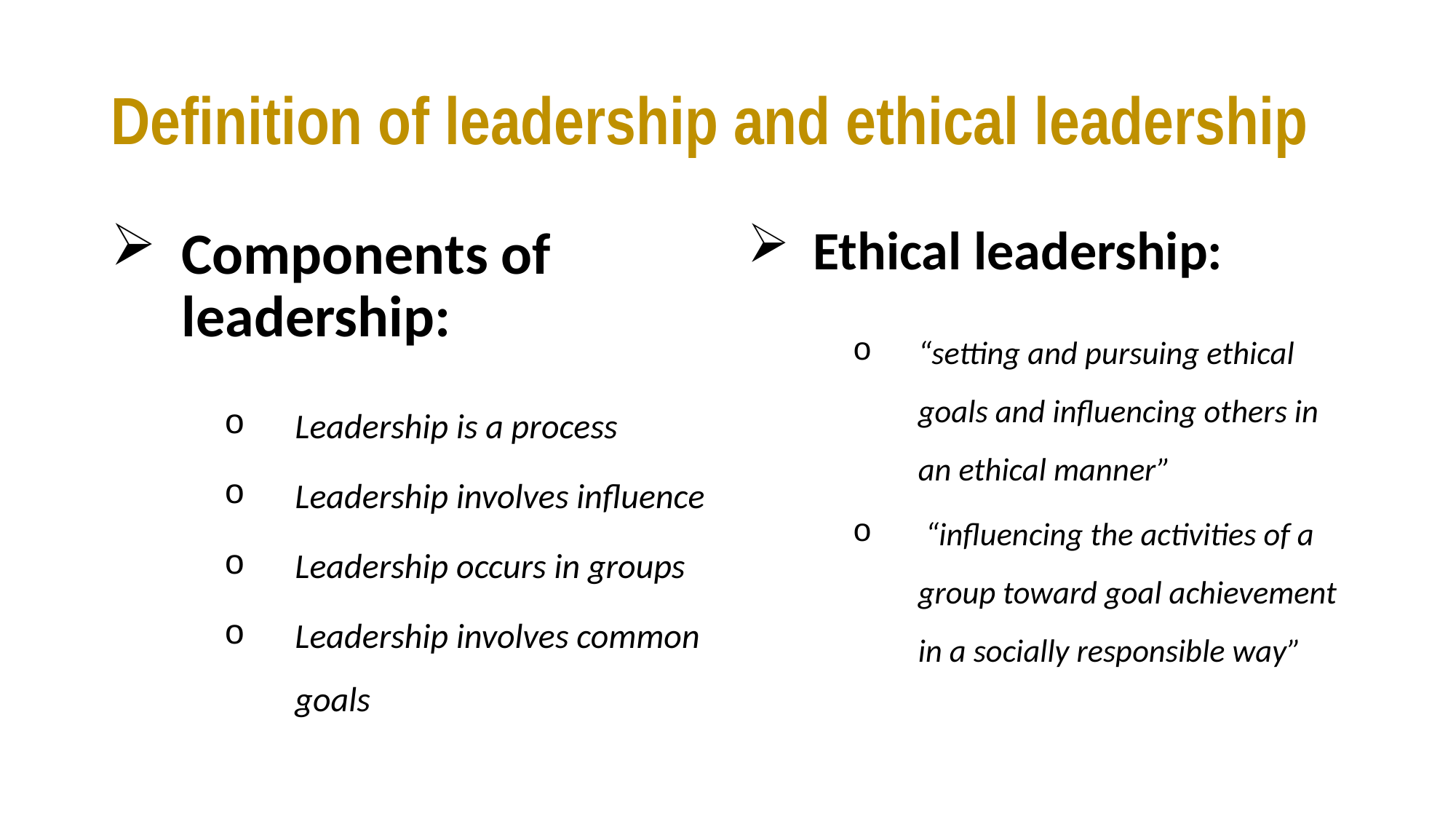

# Definition of leadership and ethical leadership
Components of leadership:
Leadership is a process
Leadership involves influence
Leadership occurs in groups
Leadership involves common goals

Ethical leadership:
“setting and pursuing ethical goals and influencing others in an ethical manner”
 “influencing the activities of a group toward goal achievement in a socially responsible way”